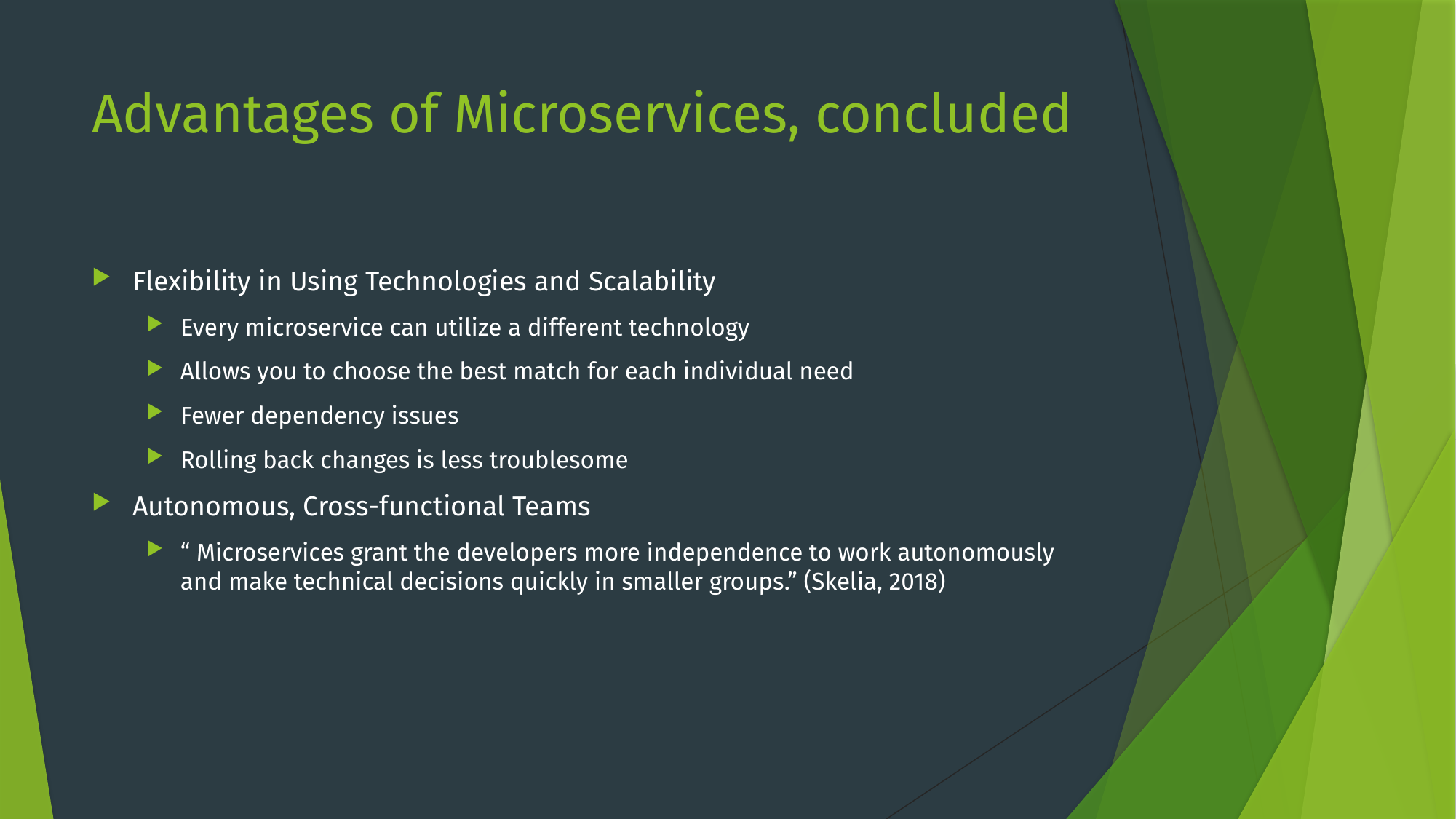

# Advantages of Microservices, concluded
Flexibility in Using Technologies and Scalability
Every microservice can utilize a different technology
Allows you to choose the best match for each individual need
Fewer dependency issues
Rolling back changes is less troublesome
Autonomous, Cross-functional Teams
“ Microservices grant the developers more independence to work autonomously and make technical decisions quickly in smaller groups.” (Skelia, 2018)